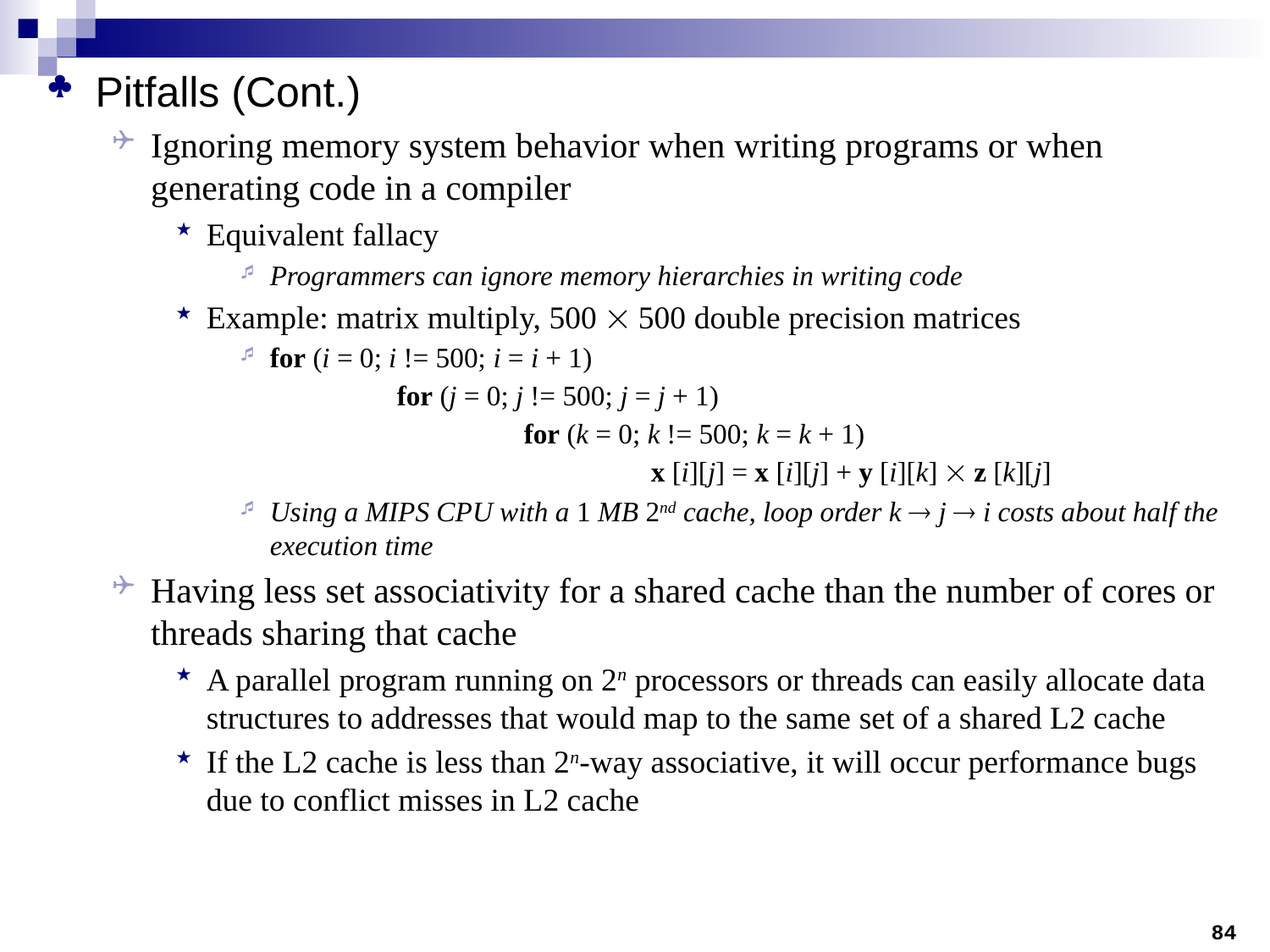

Pitfalls (Cont.)
Ignoring memory system behavior when writing programs or when generating code in a compiler
Equivalent fallacy
Programmers can ignore memory hierarchies in writing code
Example: matrix multiply, 500 × 500 double precision matrices
for (i = 0; i != 500; i = i + 1)
		for (j = 0; j != 500; j = j + 1)
			for (k = 0; k != 500; k = k + 1)
				x [i][j] = x [i][j] + y [i][k] × z [k][j]
Using a MIPS CPU with a 1 MB 2nd cache, loop order k → j → i costs about half the execution time
Having less set associativity for a shared cache than the number of cores or threads sharing that cache
A parallel program running on 2n processors or threads can easily allocate data structures to addresses that would map to the same set of a shared L2 cache
If the L2 cache is less than 2n-way associative, it will occur performance bugs due to conflict misses in L2 cache
84